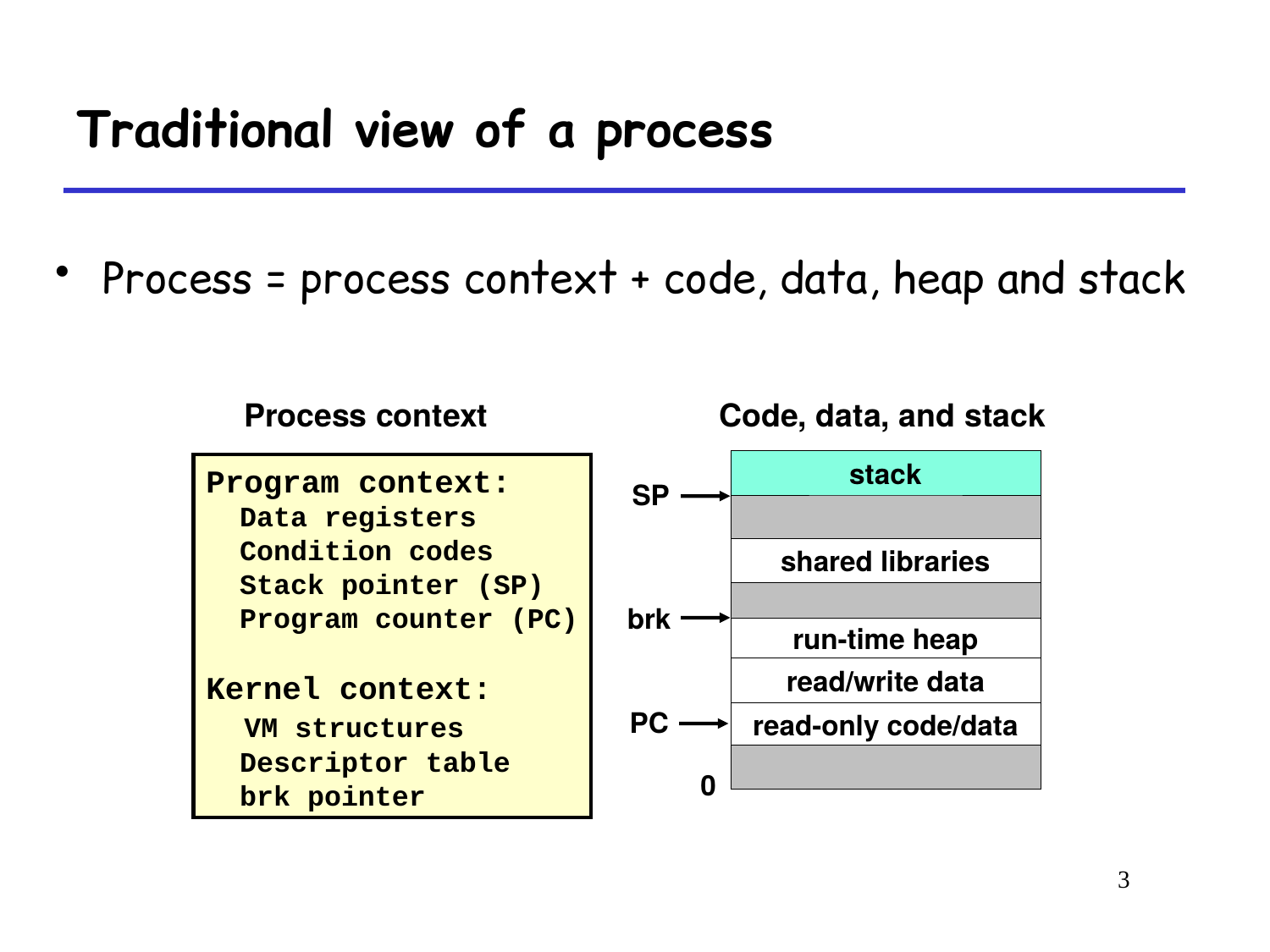

# Traditional view of a process
Process = process context + code, data, heap and stack
Process context
Code, data, and stack
stack
Program context:
  Data registers
  Condition codes
  Stack pointer (SP)
  Program counter (PC)
Kernel context:
  VM structures
  Descriptor table
  brk pointer
SP

shared libraries

brk

run-time heap
read/write data
PC
read-only code/data

0
3